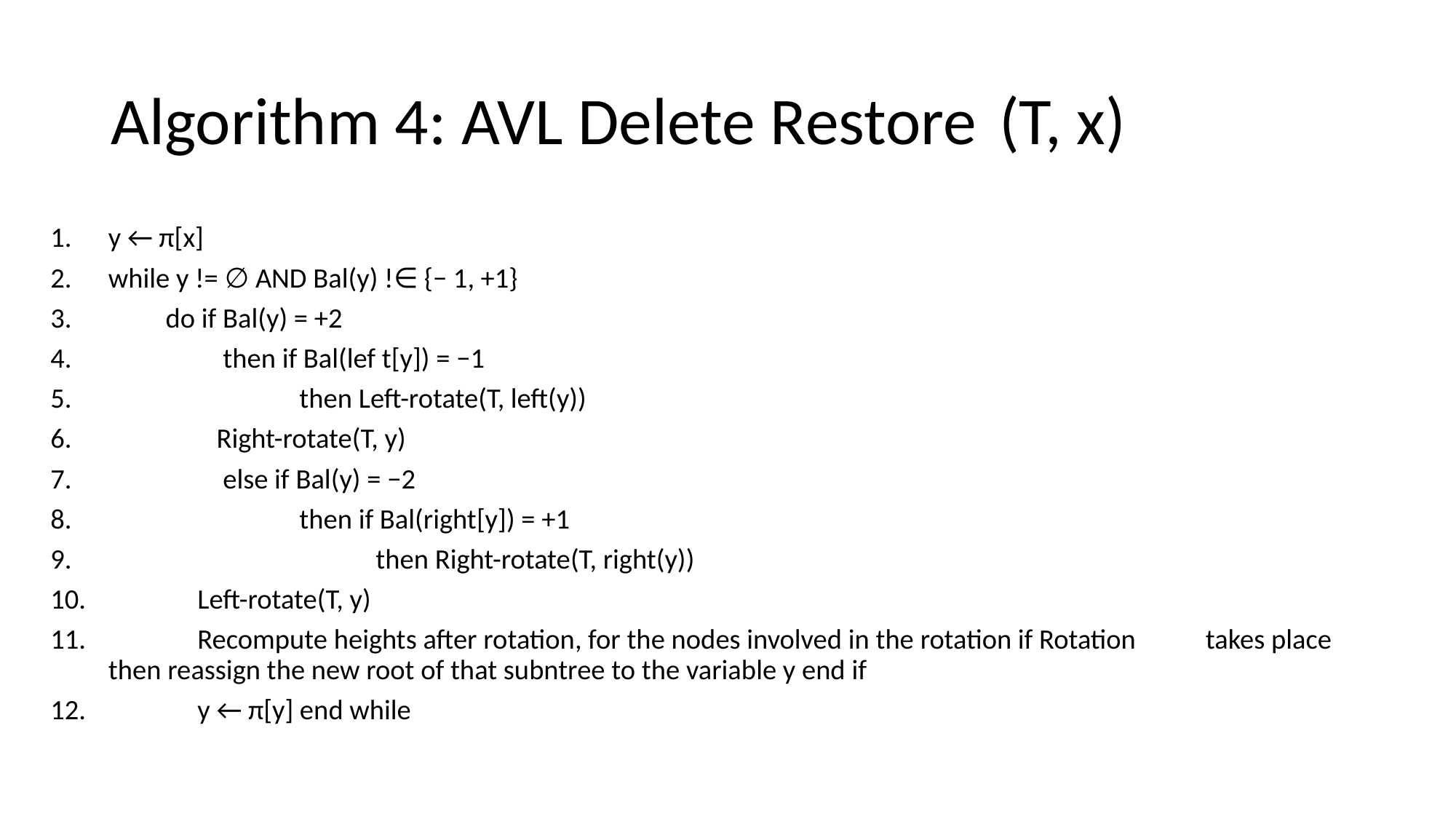

# Algorithm 4: AVL Delete Restore	 (T, x)
y ← π[x]
while y != ∅ AND Bal(y) !∈ {− 1, +1}
         do if Bal(y) = +2
                  then if Bal(lef t[y]) = −1
                              then Left-rotate(T, left(y))
                 Right-rotate(T, y)
                  else if Bal(y) = −2
                              then if Bal(right[y]) = +1
                                          then Right-rotate(T, right(y))
              Left-rotate(T, y)
              Recompute heights after rotation, for the nodes involved in the rotation if Rotation           takes place then reassign the new root of that subntree to the variable y end if
              y ← π[y] end while